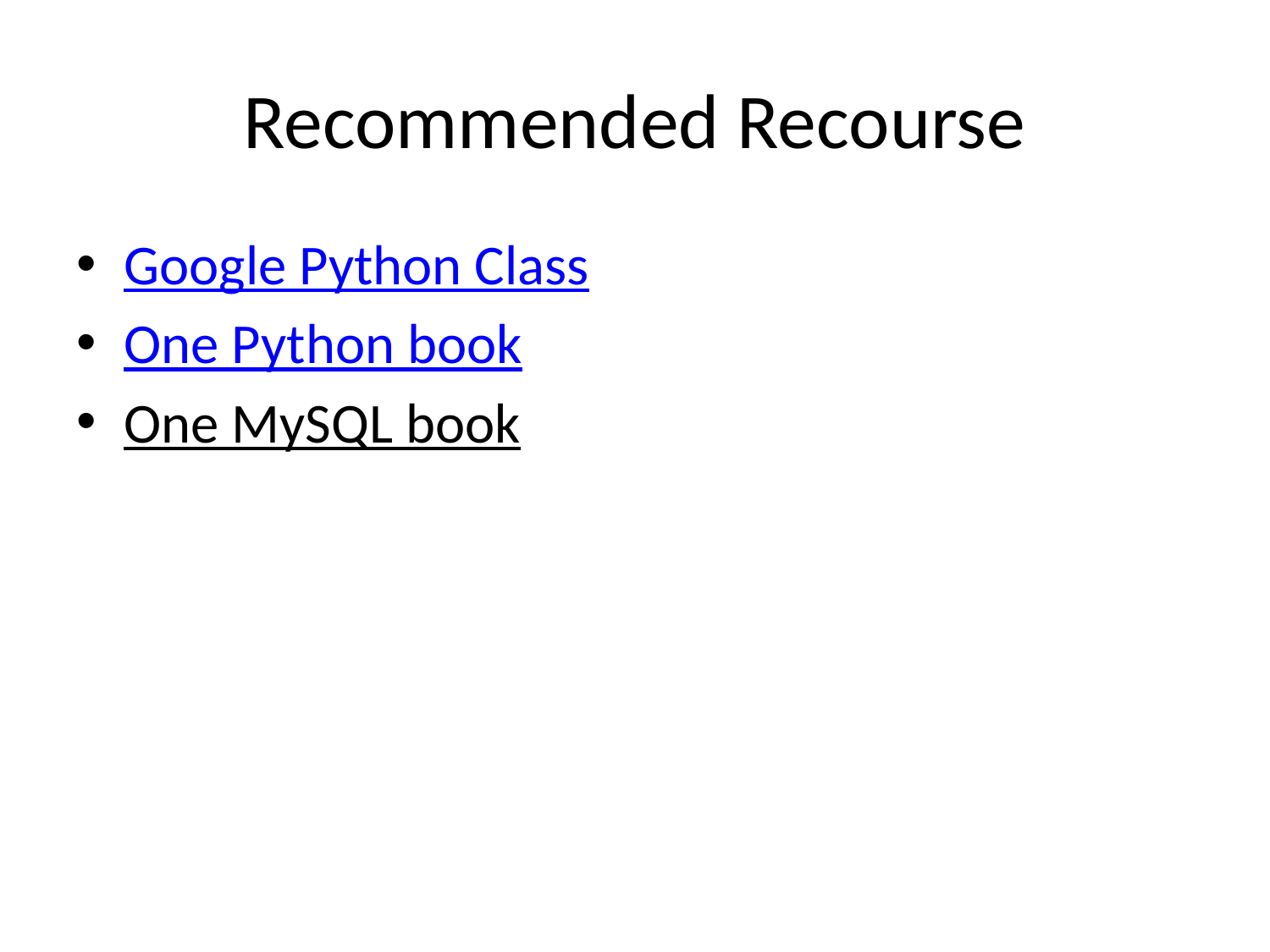

# Recommended Recourse
Google Python Class
One Python book
One MySQL book